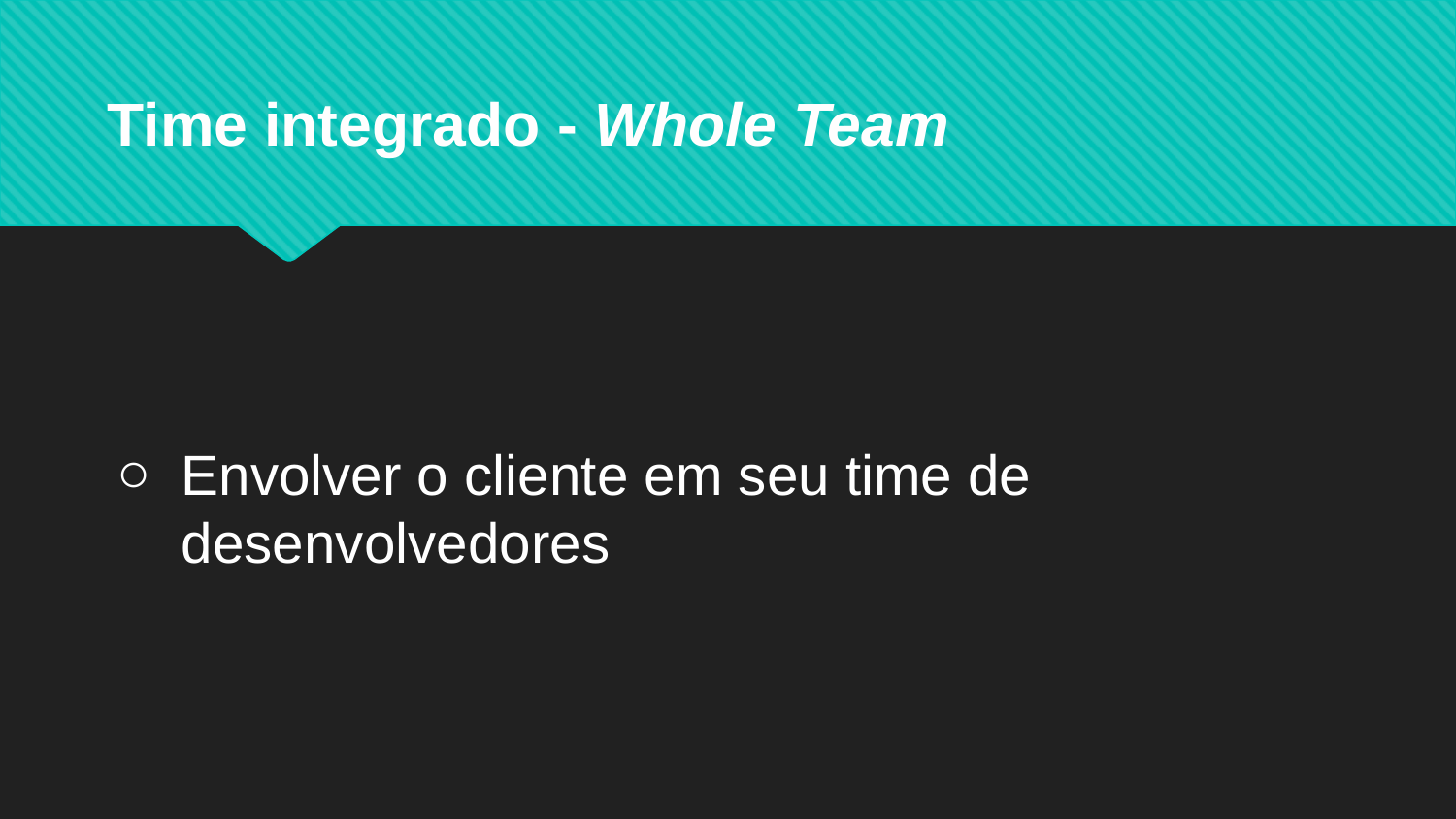

# Time integrado - Whole Team
Envolver o cliente em seu time de desenvolvedores